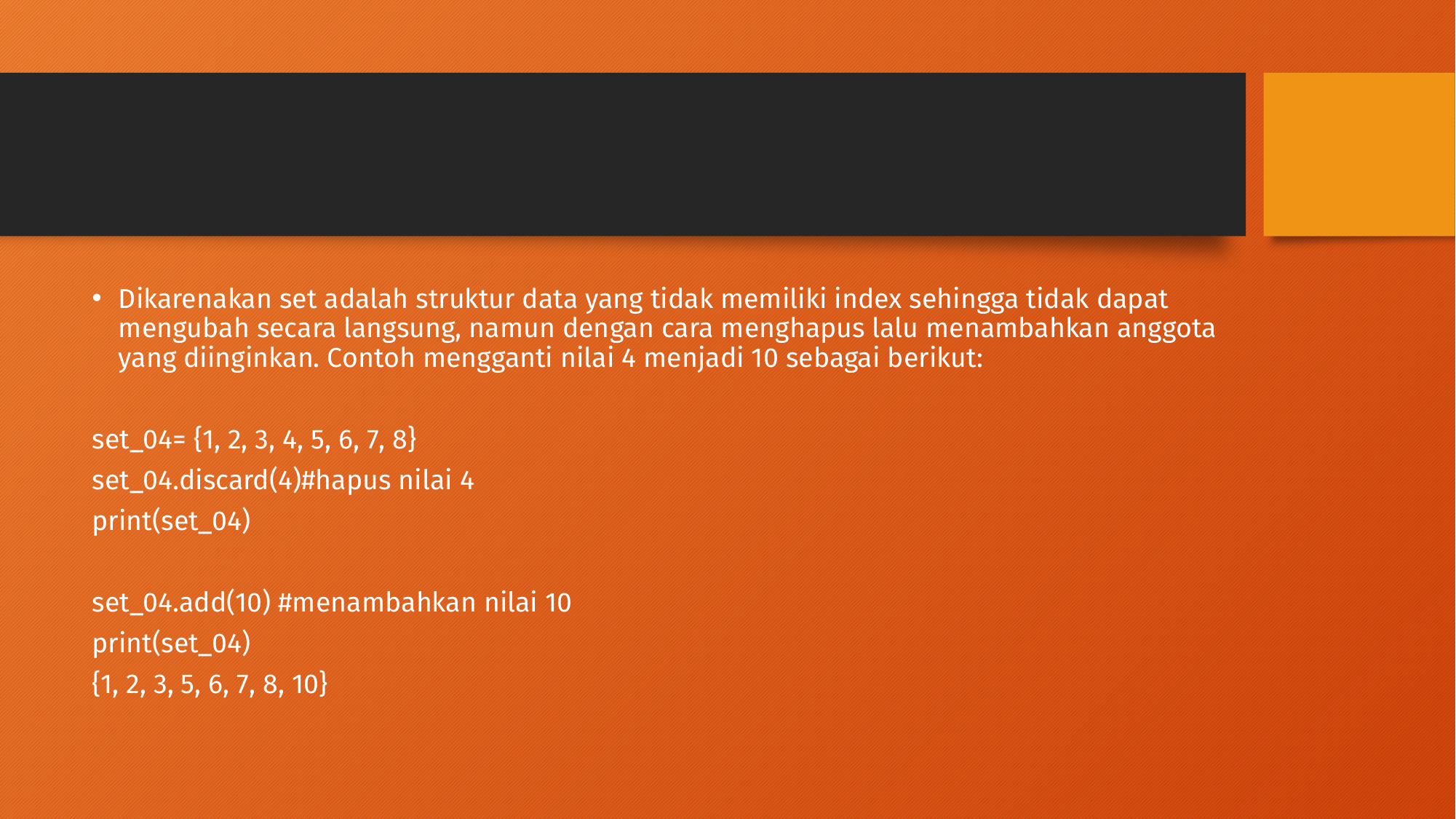

#
Dikarenakan set adalah struktur data yang tidak memiliki index sehingga tidak dapat mengubah secara langsung, namun dengan cara menghapus lalu menambahkan anggota yang diinginkan. Contoh mengganti nilai 4 menjadi 10 sebagai berikut:

set_04= {1, 2, 3, 4, 5, 6, 7, 8}
set_04.discard(4)#hapus nilai 4
print(set_04)

set_04.add(10) #menambahkan nilai 10
print(set_04)
{1, 2, 3, 5, 6, 7, 8, 10}